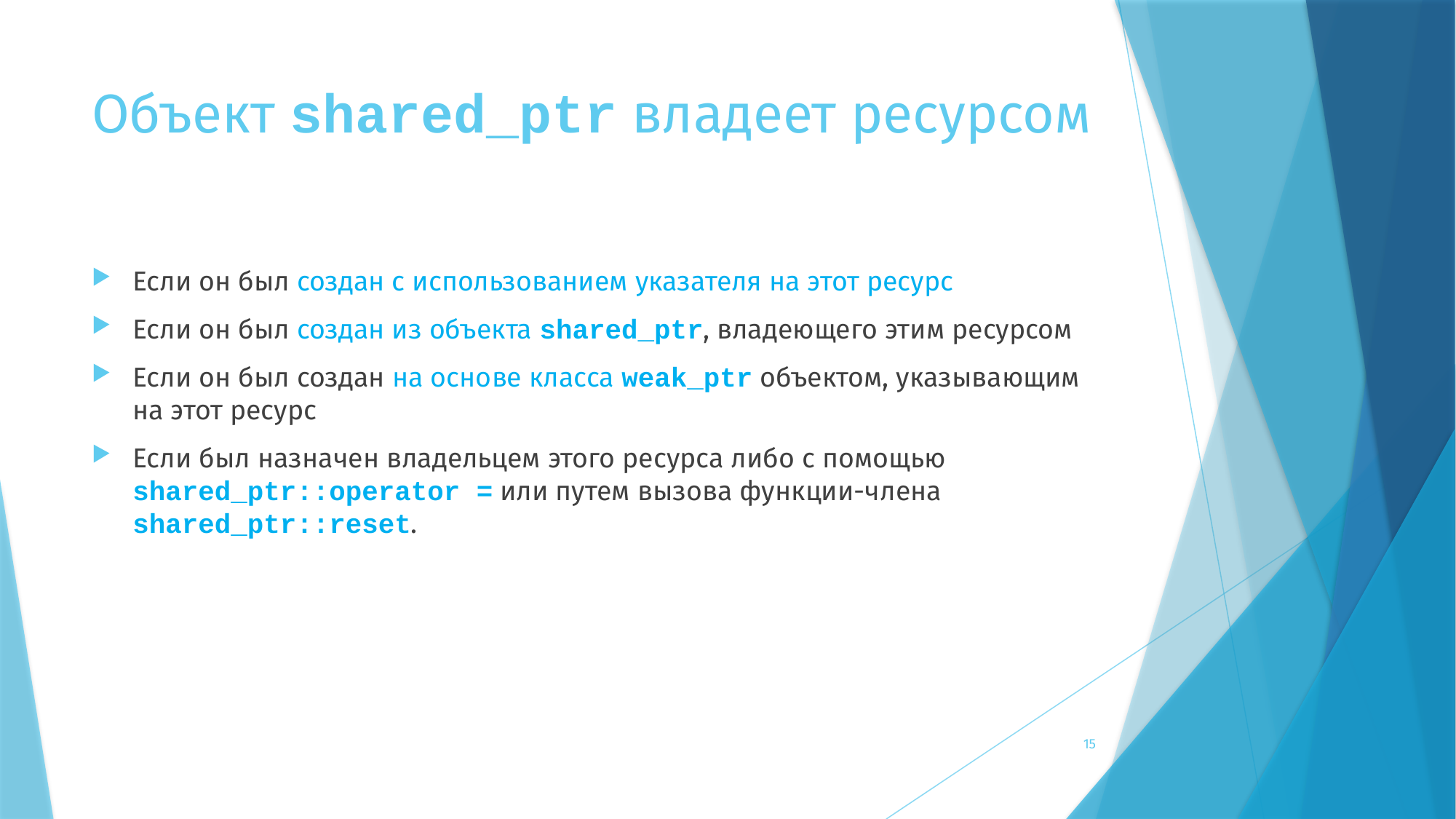

# Объект shared_ptr владеет ресурсом
Если он был создан с использованием указателя на этот ресурс
Если он был создан из объекта shared_ptr, владеющего этим ресурсом
Если он был создан на основе класса weak_ptr объектом, указывающим на этот ресурс
Если был назначен владельцем этого ресурса либо с помощью  shared_ptr::operator = или путем вызова функции-члена shared_ptr::reset.
15